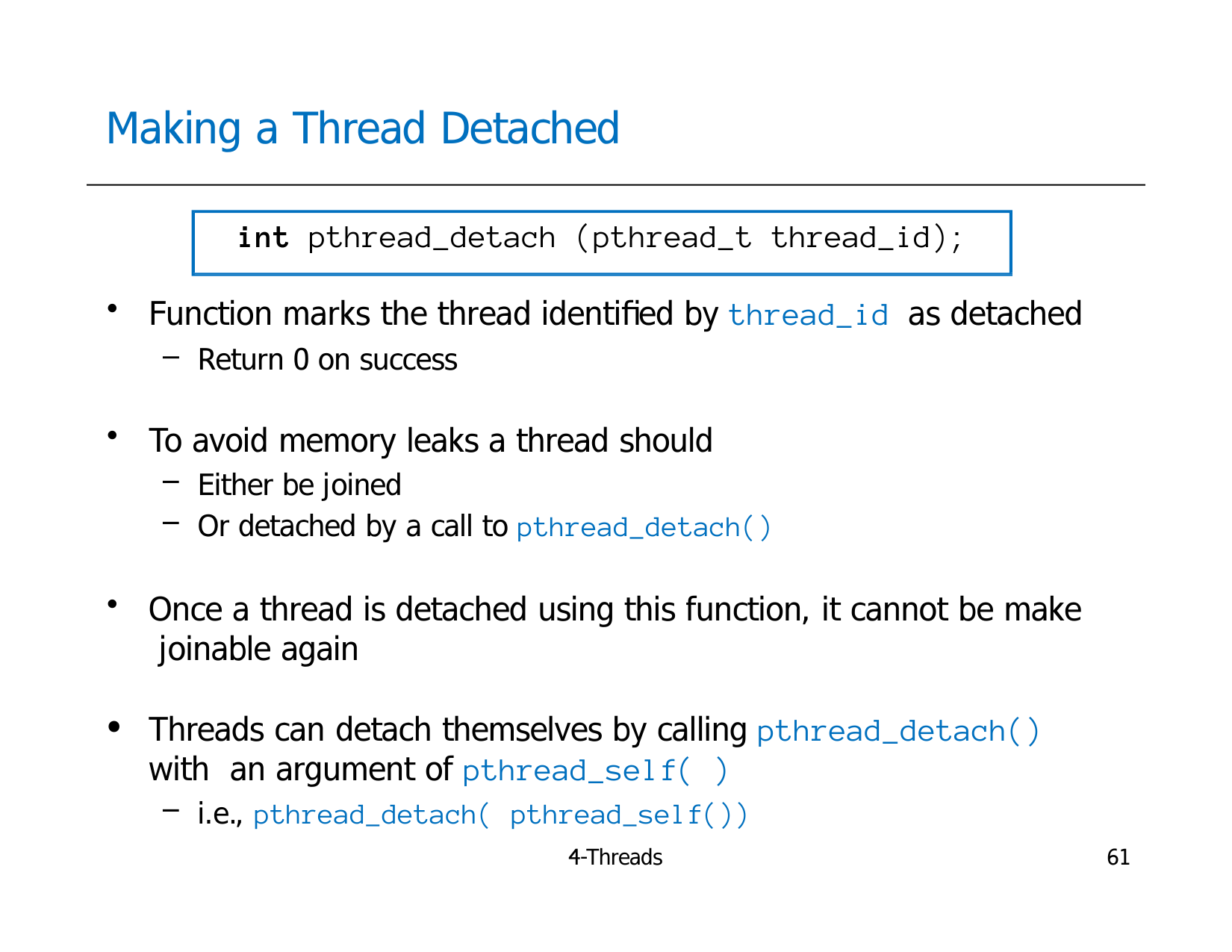

# Making a Thread Detached

int pthread_detach (pthread_t thread_id);

Function marks the thread identified by thread_id as detached
Return 0 on success

To avoid memory leaks a thread should
Either be joined
Or detached by a call to pthread_detach()

Once a thread is detached using this function, it cannot be make  joinable again

Threads can detach themselves by calling pthread_detach() with  an argument of pthread_self( )
i.e., pthread_detach( pthread_self())
4-Threads
61